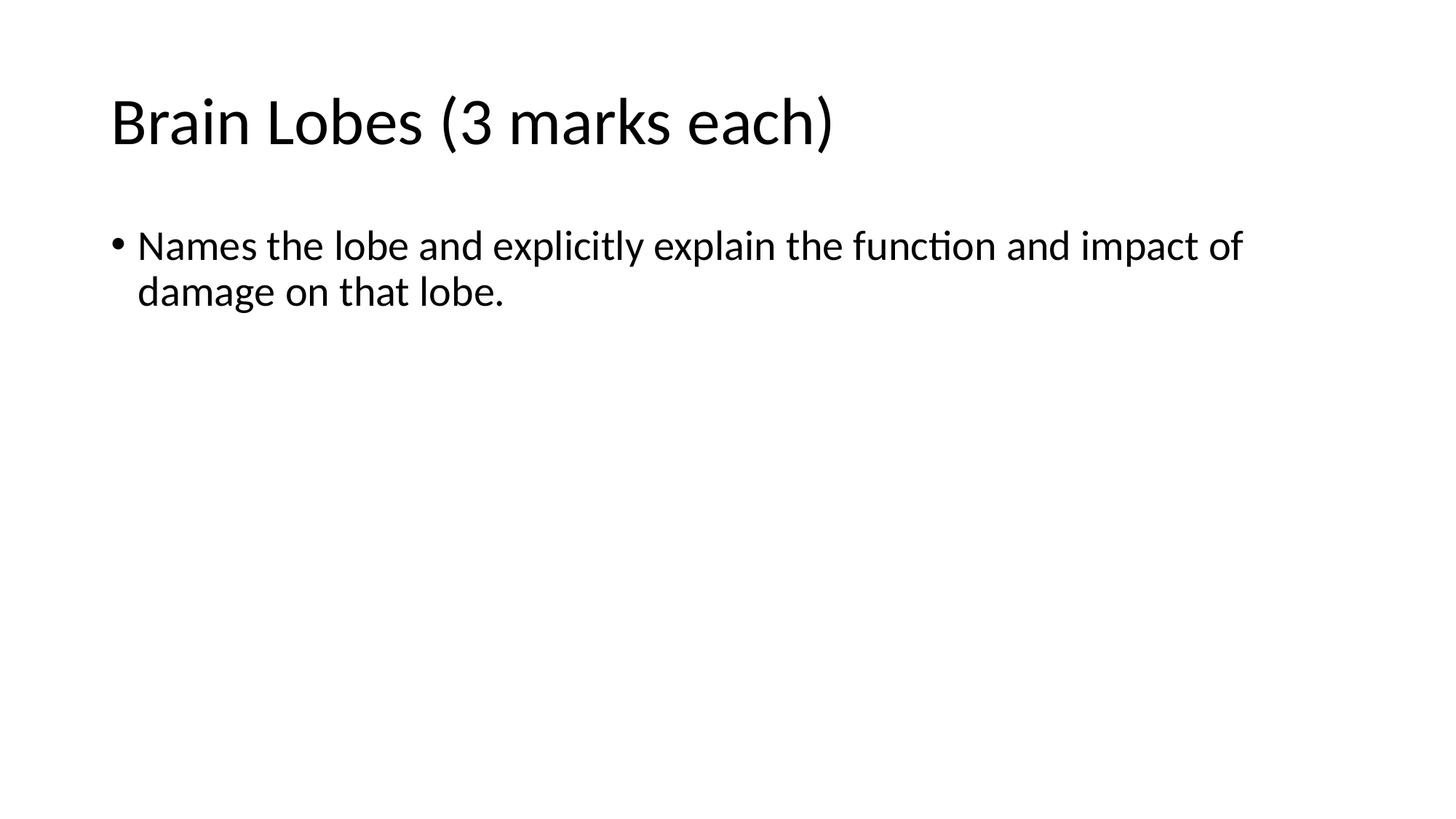

# Brain Lobes (3 marks each)
Names the lobe and explicitly explain the function and impact of damage on that lobe.